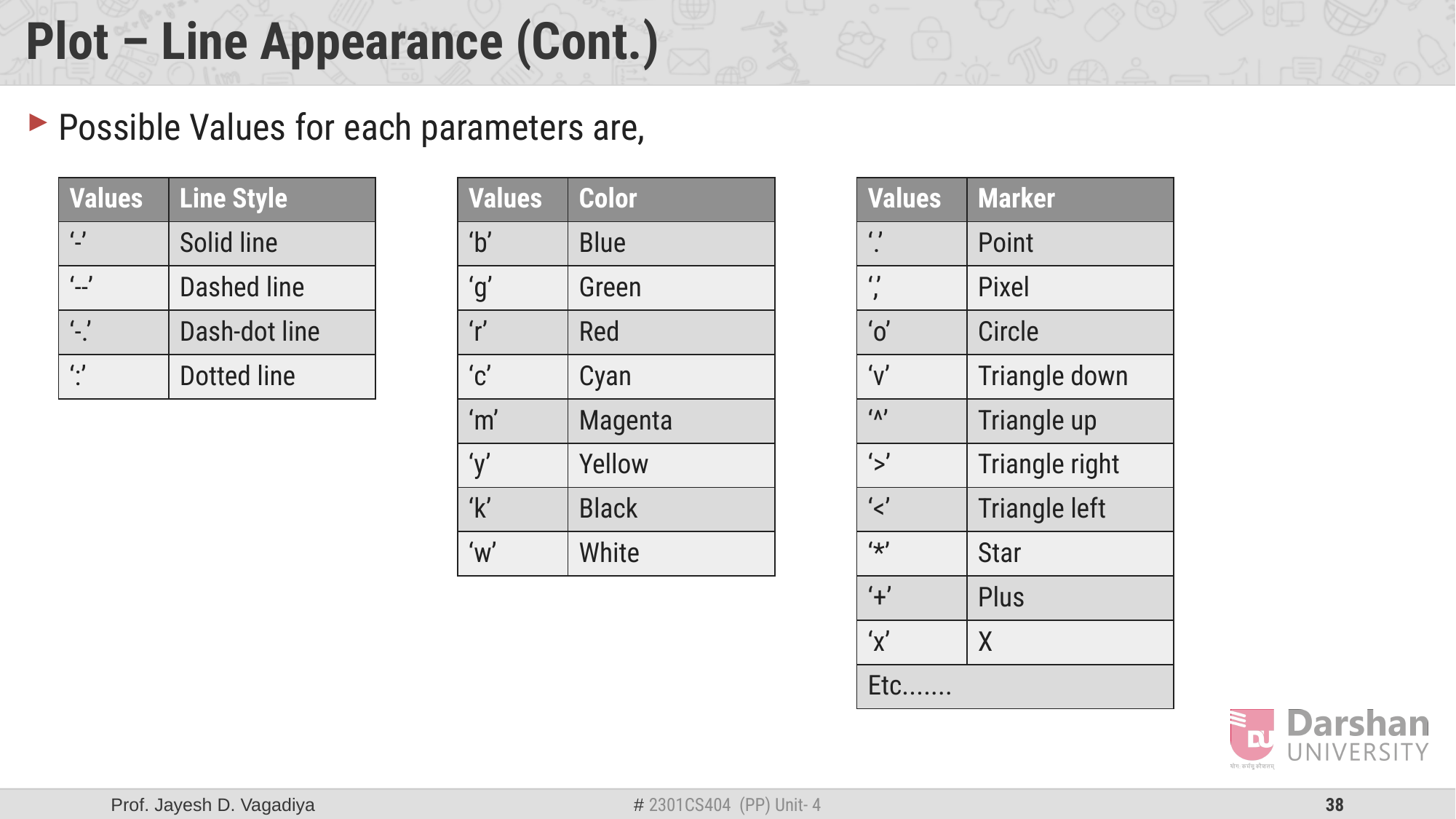

# Plot – Line Appearance (Cont.)
Possible Values for each parameters are,
| Values | Line Style |
| --- | --- |
| ‘-’ | Solid line |
| ‘--’ | Dashed line |
| ‘-.’ | Dash-dot line |
| ‘:’ | Dotted line |
| Values | Color |
| --- | --- |
| ‘b’ | Blue |
| ‘g’ | Green |
| ‘r’ | Red |
| ‘c’ | Cyan |
| ‘m’ | Magenta |
| ‘y’ | Yellow |
| ‘k’ | Black |
| ‘w’ | White |
| Values | Marker |
| --- | --- |
| ‘.’ | Point |
| ‘,’ | Pixel |
| ‘o’ | Circle |
| ‘v’ | Triangle down |
| ‘^’ | Triangle up |
| ‘>’ | Triangle right |
| ‘<’ | Triangle left |
| ‘\*’ | Star |
| ‘+’ | Plus |
| ‘x’ | X |
| Etc....... |  |